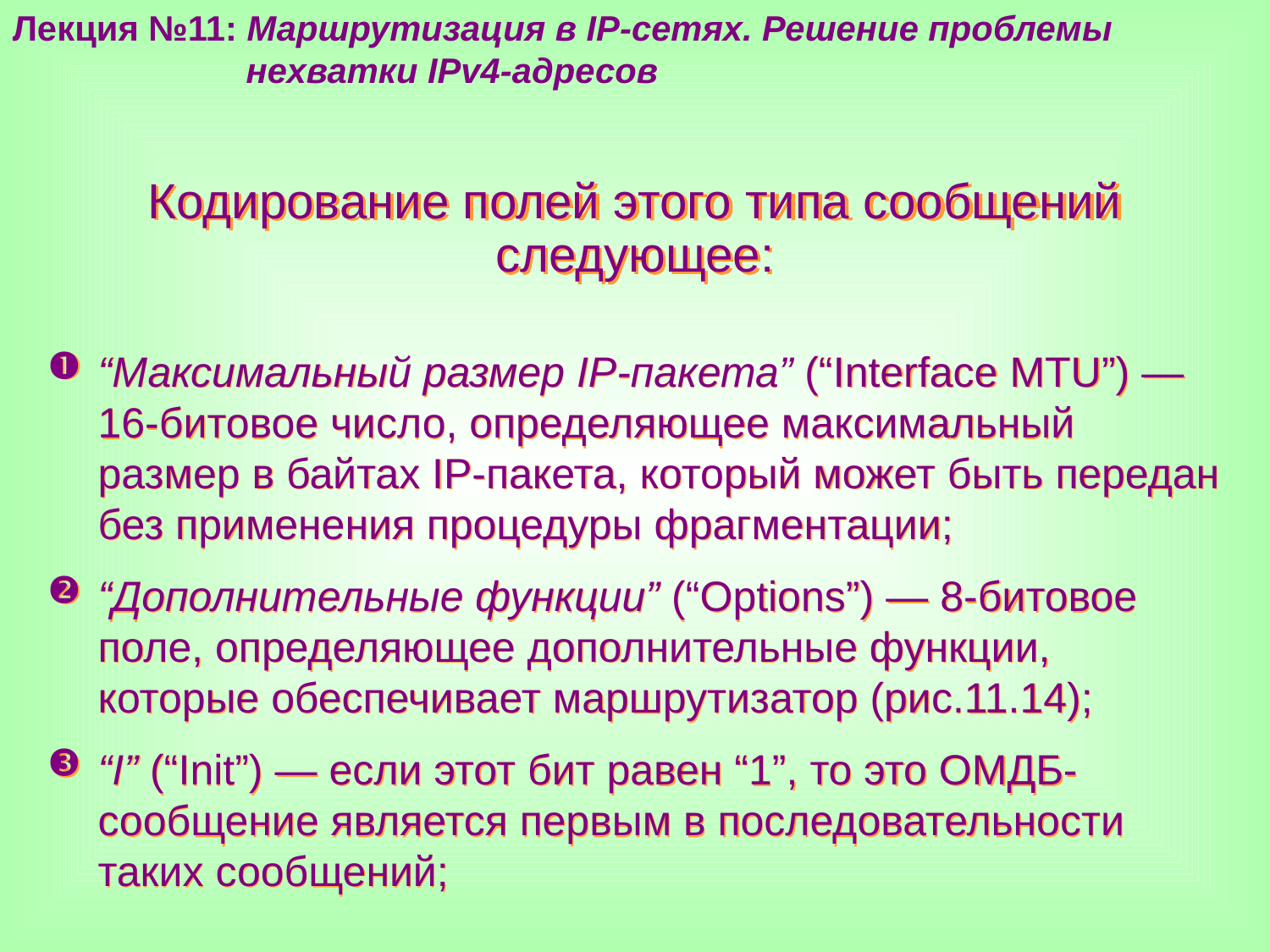

Лекция №11: Маршрутизация в IP-сетях. Решение проблемы
                        нехватки IPv4-адресов
Кодирование полей этого типа сообщений следующее:
“Максимальный размер IP-пакета” (“Interface MTU”) — 16-битовое число, определяющее максимальный размер в байтах IP-пакета, который может быть передан без применения процедуры фрагментации;
“Дополнительные функции” (“Options”) — 8-битовое поле, определяющее дополнительные функции, которые обеспечивает маршрутизатор (рис.11.14);
“I” (“Init”) — если этот бит равен “1”, то это ОМДБ-сообщение является первым в последовательности таких сообщений;